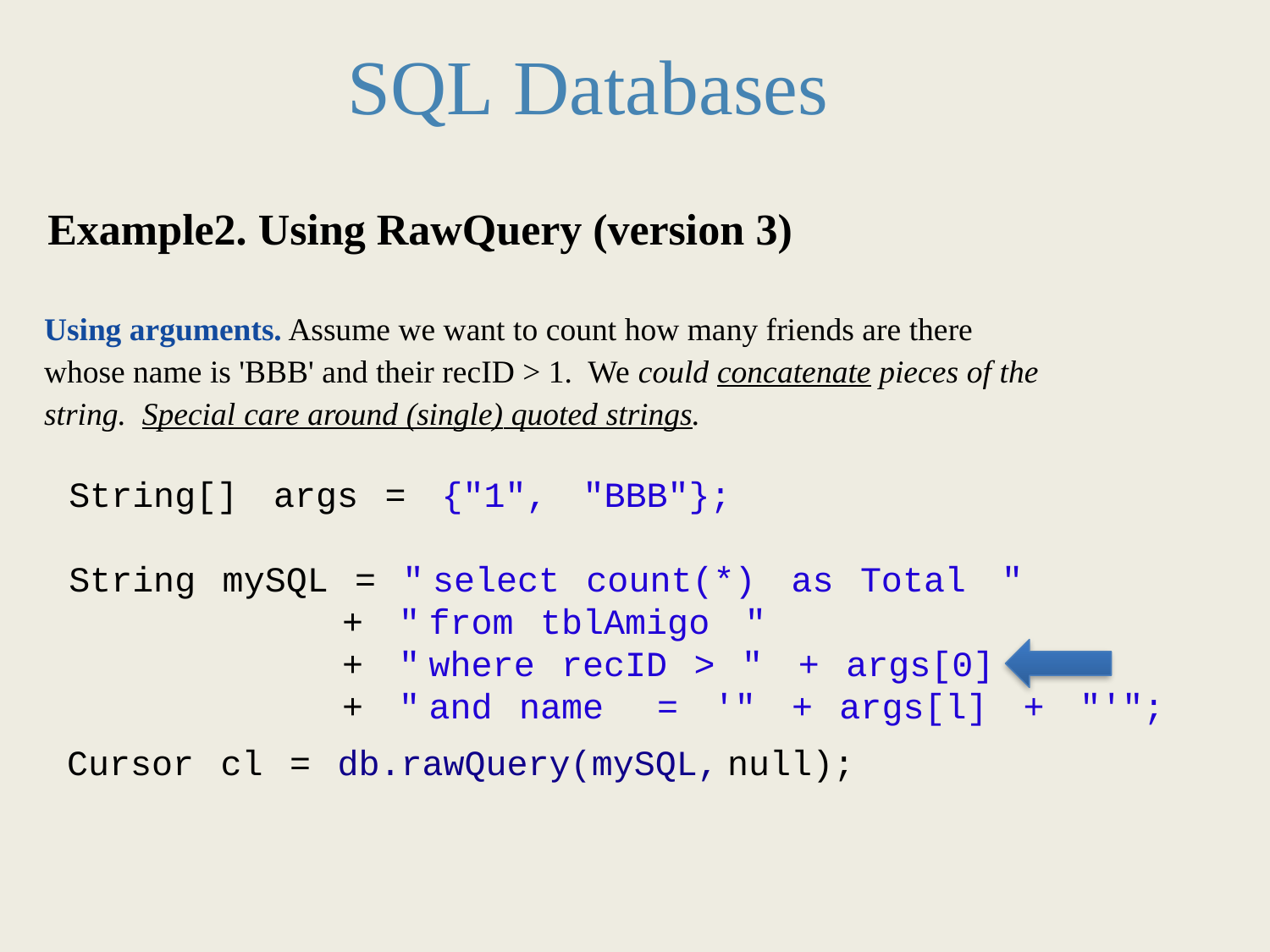

SQL Databases

	Example2. Using RawQuery (version 3)

Using arguments. Assume we want to count how many friends are there
whose name is 'BBB' and their recID > 1.  We could concatenate pieces of the
string.  Special care around (single) quoted strings.

			String[]    args   =    {"1",    "BBB"};

			String   mySQL   =   " select   count(*)    as   Total    "
					+    " from   tblAmigo    "
					+    " where   recID   >   "    +   args[0]
					+    " and   name      =    '"    +   args[l]    +    "'";

		Cursor   cl   =   db.rawQuery(mySQL, null);